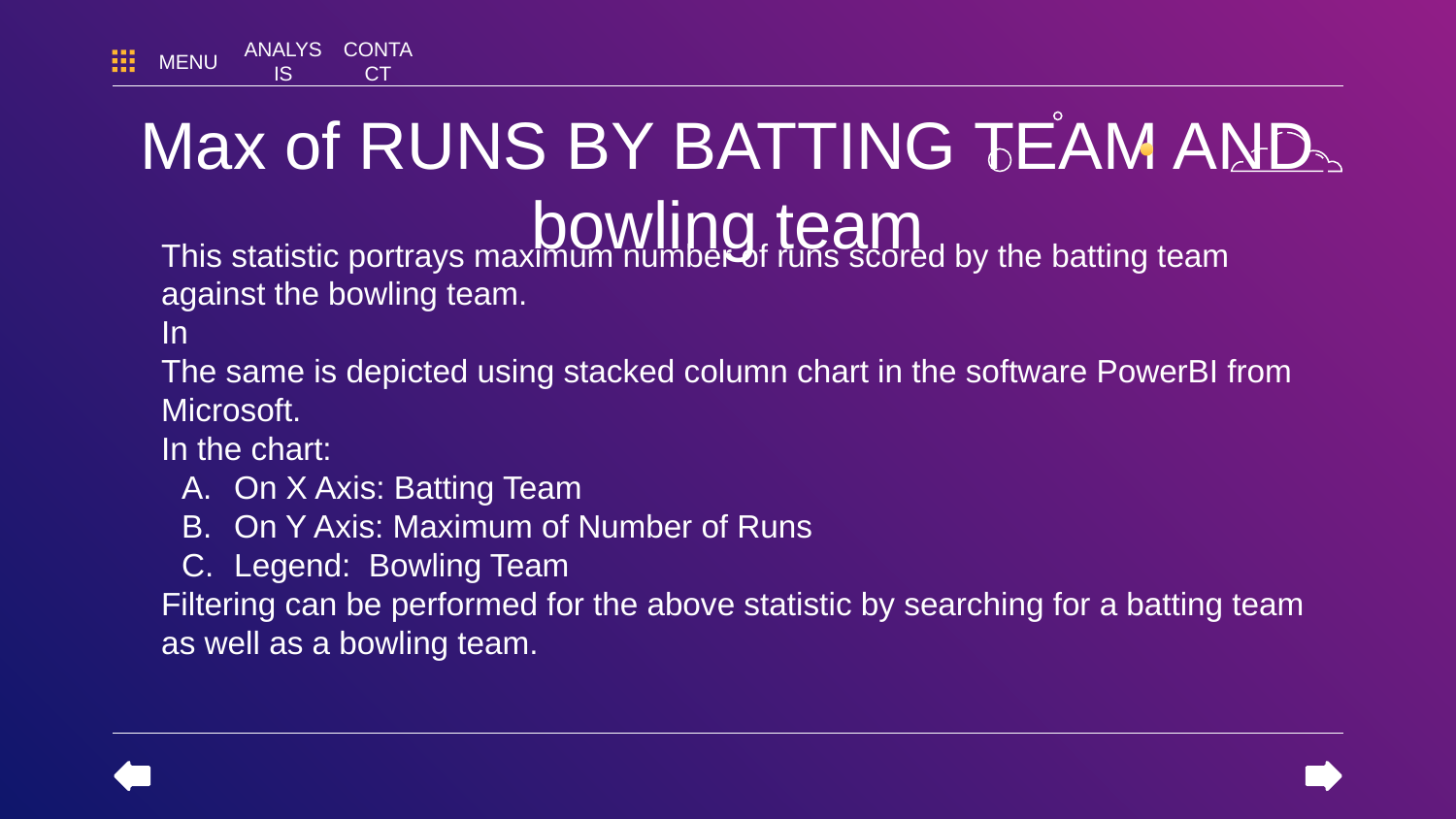

MENU
ANALYSIS
CONTACT

# Max of RUNS BY BATTING TEAM AND bowling team

This statistic portrays maximum number of runs scored by the batting team against the bowling team.
In
The same is depicted using stacked column chart in the software PowerBI from Microsoft.
In the chart:
On X Axis: Batting Team
On Y Axis: Maximum of Number of Runs
Legend:  Bowling Team
Filtering can be performed for the above statistic by searching for a batting team as well as a bowling team.